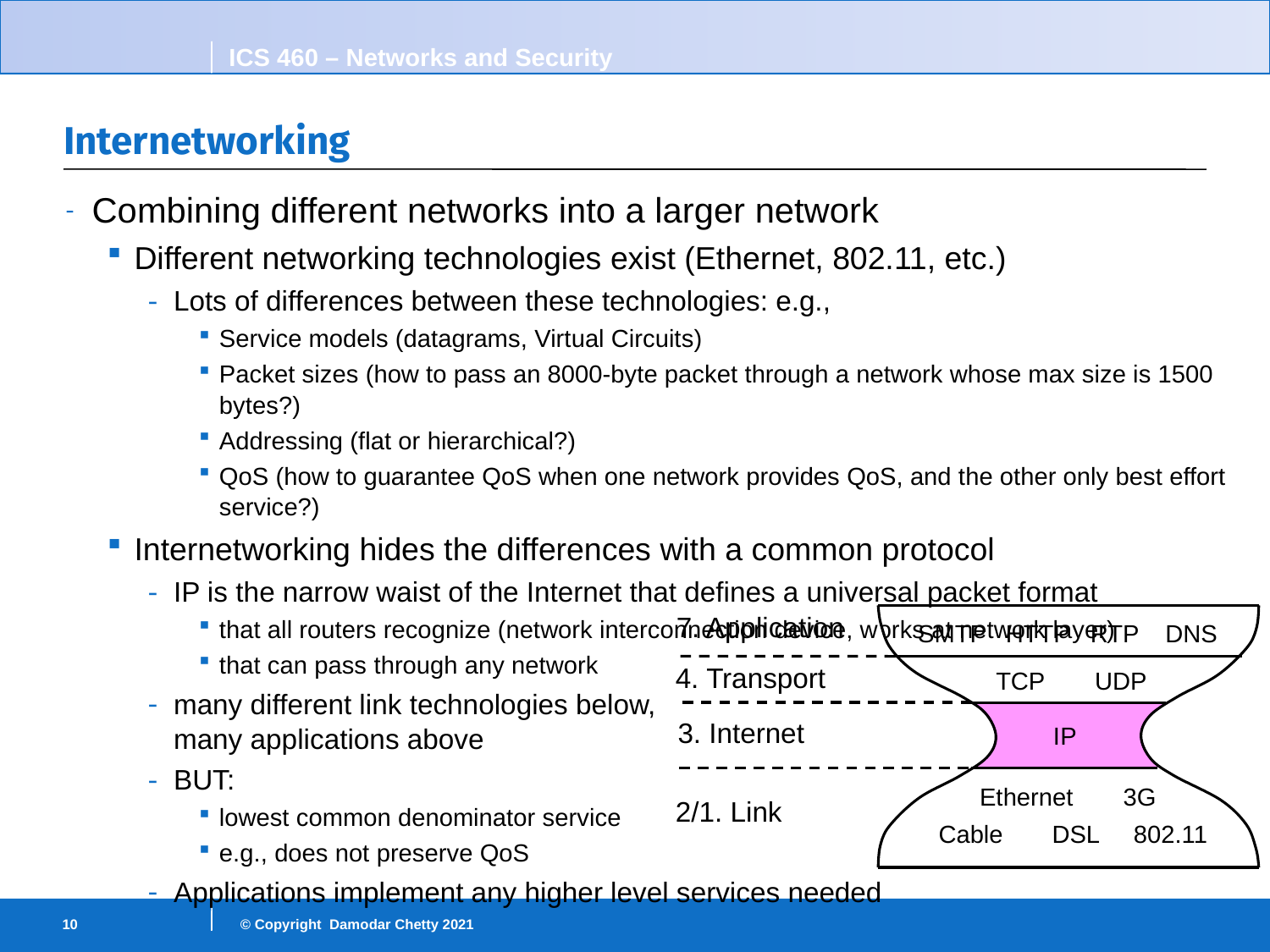

# Internetworking
Combining different networks into a larger network
Different networking technologies exist (Ethernet, 802.11, etc.)
Lots of differences between these technologies: e.g.,
Service models (datagrams, Virtual Circuits)
Packet sizes (how to pass an 8000-byte packet through a network whose max size is 1500 bytes?)
Addressing (flat or hierarchical?)
QoS (how to guarantee QoS when one network provides QoS, and the other only best effort service?)
Internetworking hides the differences with a common protocol
IP is the narrow waist of the Internet that defines a universal packet format
that all routers recognize (network interconnection device, works at network layer)
that can pass through any network
many different link technologies below,
many applications above
BUT:
lowest common denominator service
e.g., does not preserve QoS
Applications implement any higher level services needed
7. Application

SMTP
HTTP
RTP
DNS
4. Transport
TCP
UDP
3. Internet
IP
Ethernet
3G
2/1. Link
Cable
DSL
802.11

10